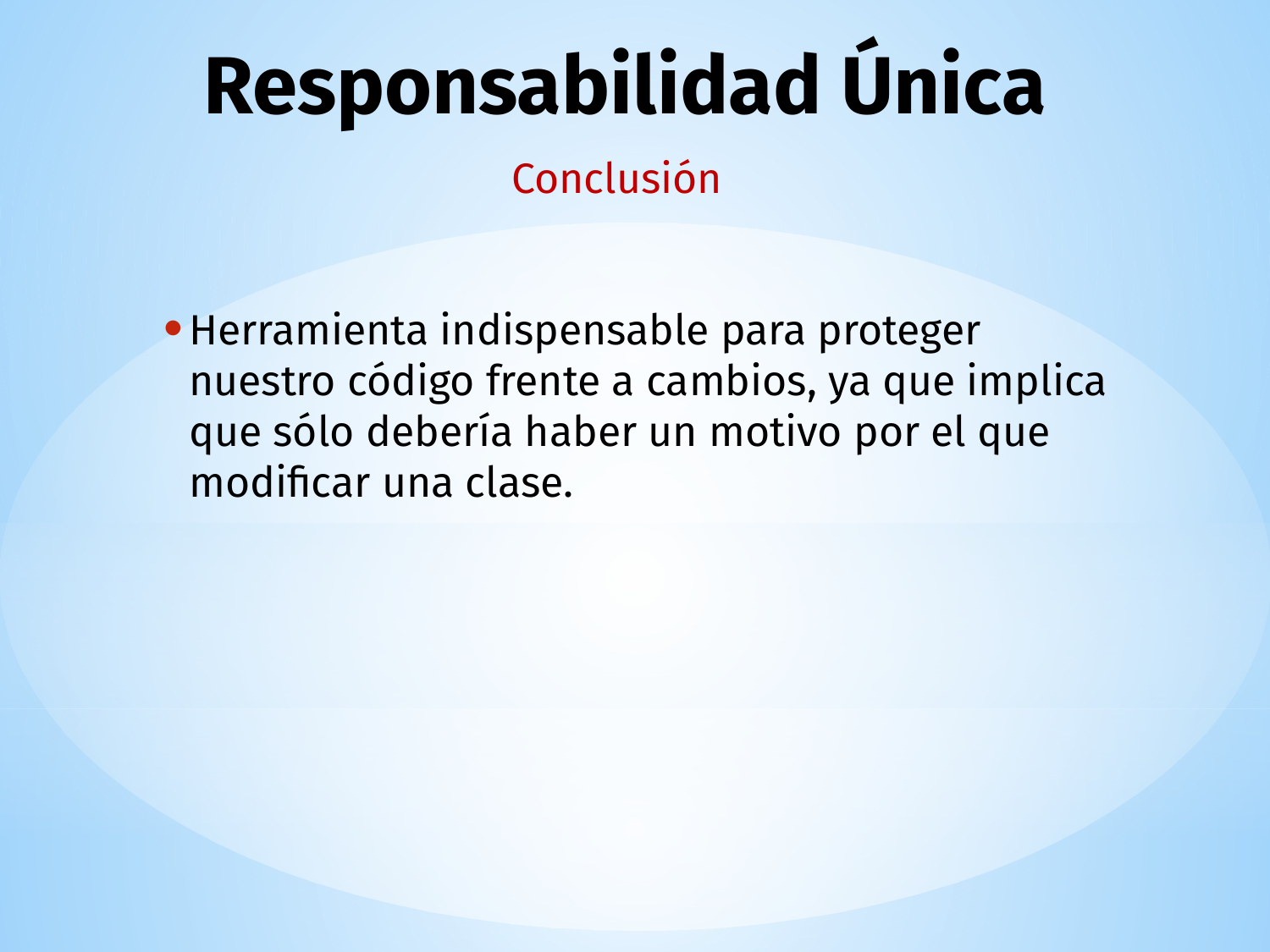

# Responsabilidad Única
Conclusión
Herramienta indispensable para proteger nuestro código frente a cambios, ya que implica que sólo debería haber un motivo por el que modificar una clase.